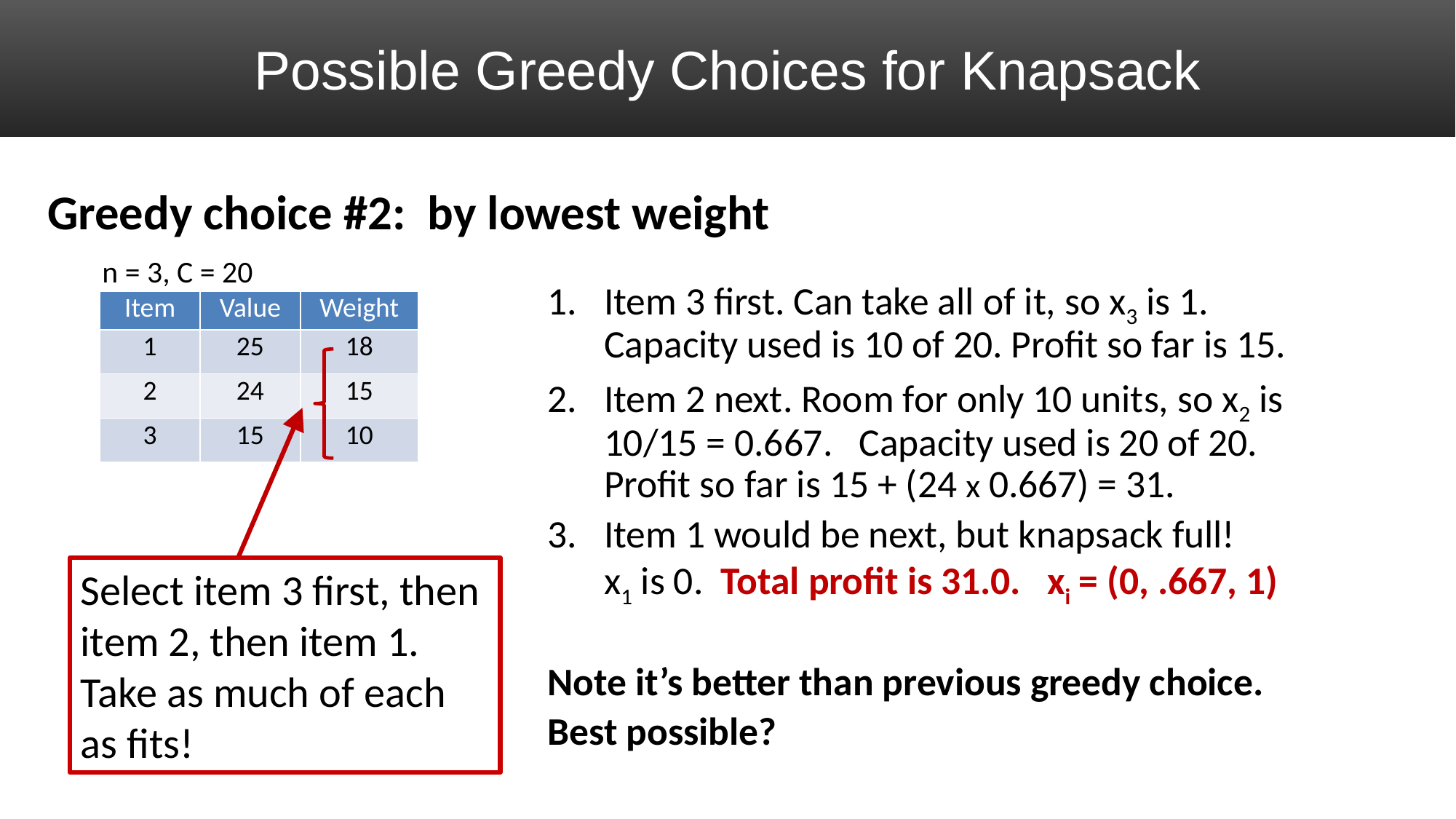

# Possible Greedy Choices for Knapsack
Greedy choice #2:  by lowest weight

n = 3, C = 20
Item 3 first. Can take all of it, so x3 is 1.
Capacity used is 10 of 20. Profit so far is 15.
Item 2 next. Room for only 10 units, so x2 is 10/15 = 0.667.   Capacity used is 20 of 20.
Profit so far is 15 + (24 x 0.667) = 31.
Item 1 would be next, but knapsack full!
x1 is 0.  Total profit is 31.0.   xi = (0, .667, 1)

Note it’s better than previous greedy choice.
Best possible?

| Item | Value | Weight |
| --- | --- | --- |
| 1 | 25 | 18 |
| 2 | 24 | 15 |
| 3 | 15 | 10 |

Select item 3 first, then item 2, then item 1.
Take as much of each as fits!